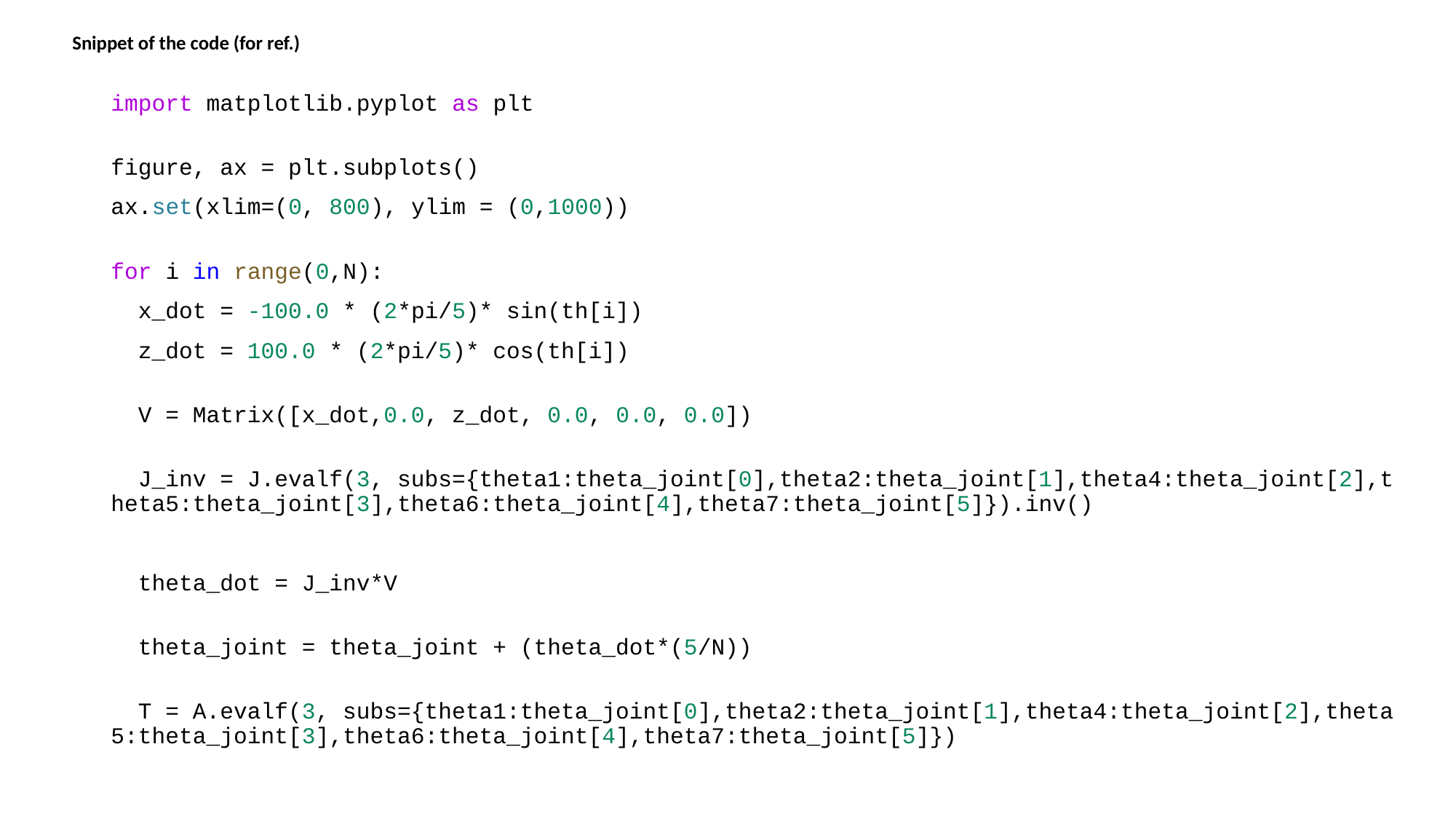

# Snippet of the code (for ref.)
import matplotlib.pyplot as plt
figure, ax = plt.subplots()
ax.set(xlim=(0, 800), ylim = (0,1000))
for i in range(0,N):
  x_dot = -100.0 * (2*pi/5)* sin(th[i])
  z_dot = 100.0 * (2*pi/5)* cos(th[i])
  V = Matrix([x_dot,0.0, z_dot, 0.0, 0.0, 0.0])
  J_inv = J.evalf(3, subs={theta1:theta_joint[0],theta2:theta_joint[1],theta4:theta_joint[2],theta5:theta_joint[3],theta6:theta_joint[4],theta7:theta_joint[5]}).inv()

  theta_dot = J_inv*V
  theta_joint = theta_joint + (theta_dot*(5/N))
  T = A.evalf(3, subs={theta1:theta_joint[0],theta2:theta_joint[1],theta4:theta_joint[2],theta5:theta_joint[3],theta6:theta_joint[4],theta7:theta_joint[5]})